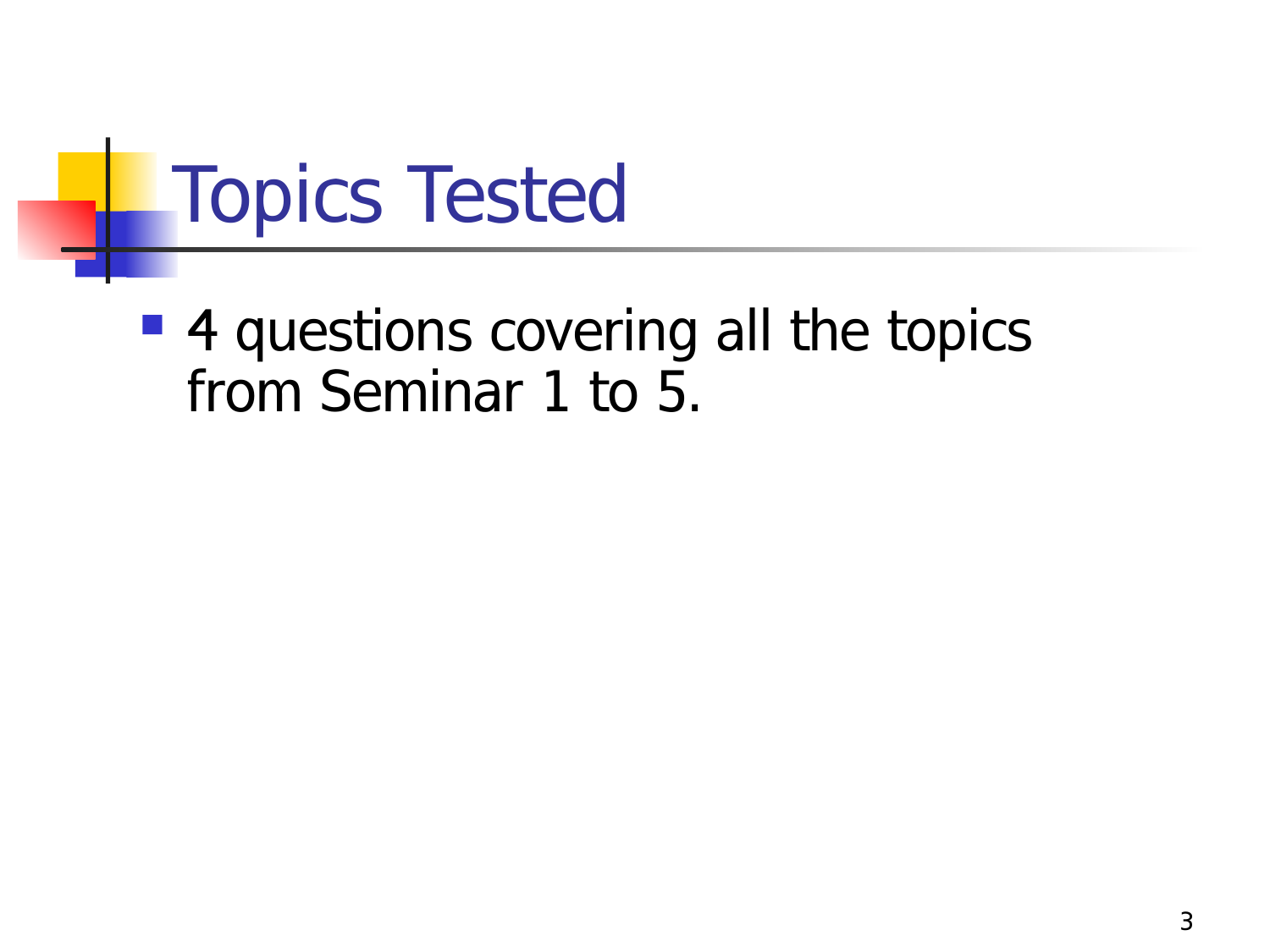

# Topics Tested
4 questions covering all the topics from Seminar 1 to 5.

3